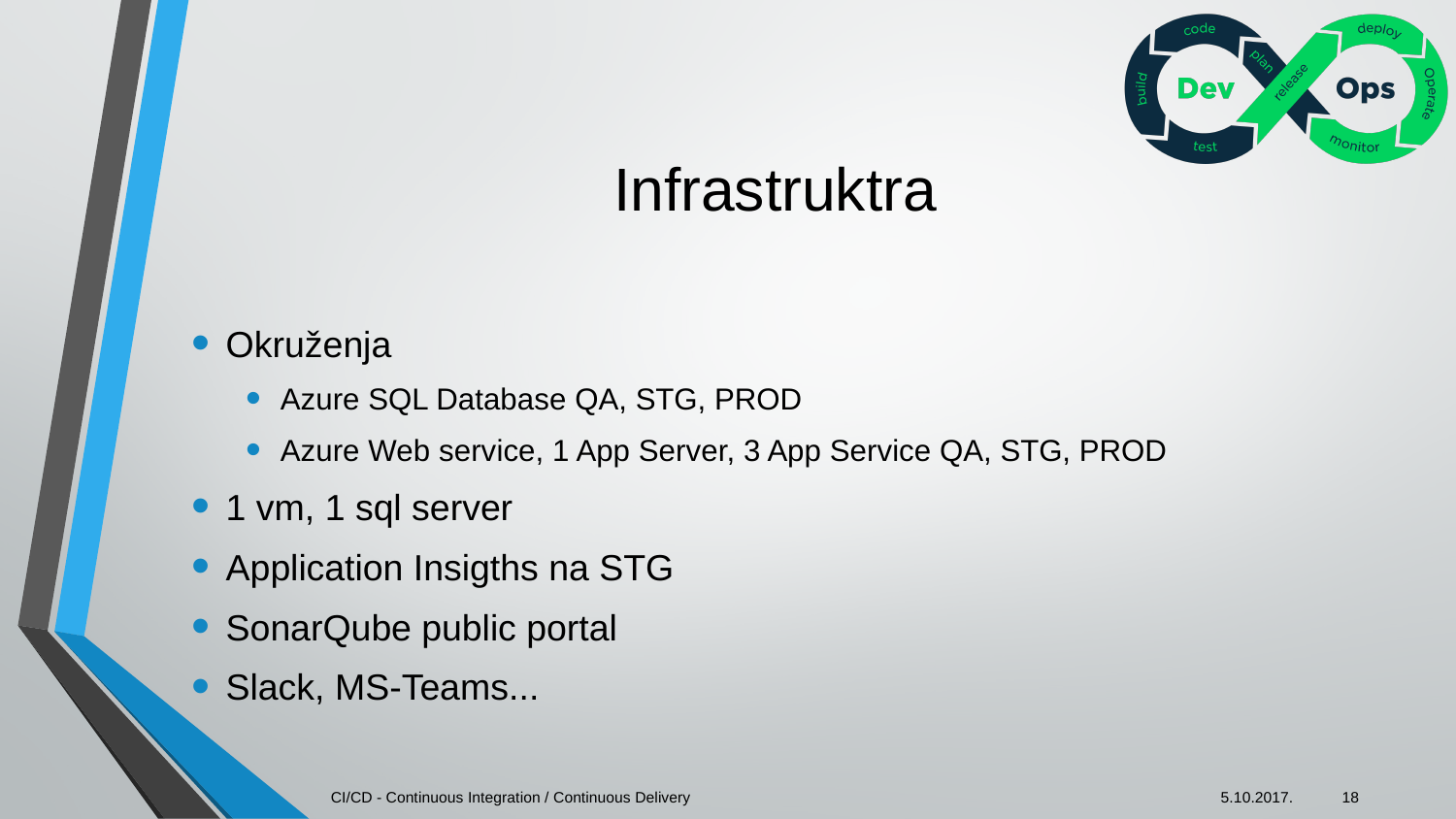

# Infrastruktra
Okruženja
Azure SQL Database QA, STG, PROD
Azure Web service, 1 App Server, 3 App Service QA, STG, PROD
1 vm, 1 sql server
Application Insigths na STG
SonarQube public portal
Slack, MS-Teams...
CI/CD - Continuous Integration / Continuous Delivery
5.10.2017.
18